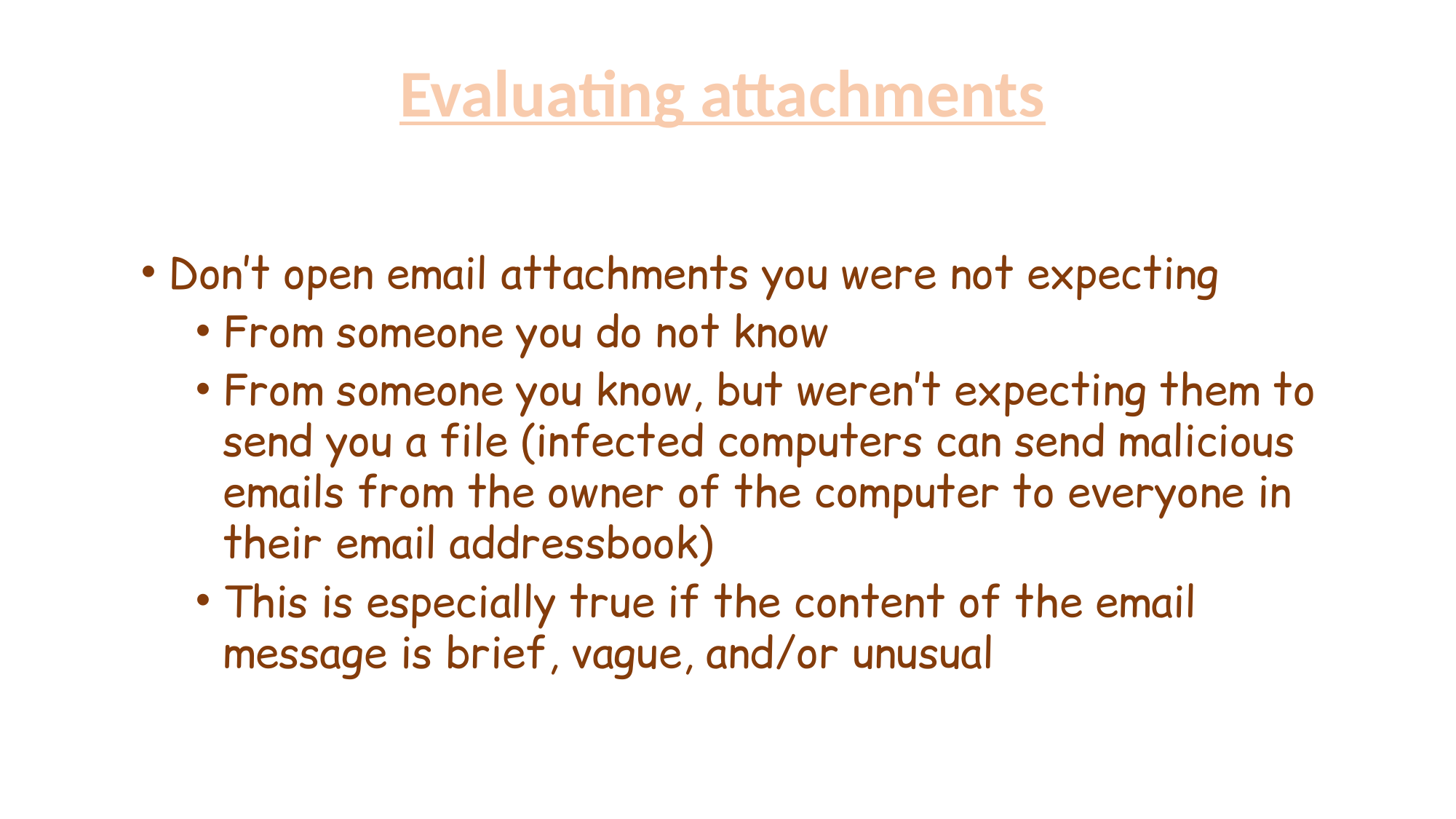

Evaluating attachments
Don’t open email attachments you were not expecting
From someone you do not know
From someone you know, but weren’t expecting them to send you a file (infected computers can send malicious emails from the owner of the computer to everyone in their email addressbook)
This is especially true if the content of the email message is brief, vague, and/or unusual